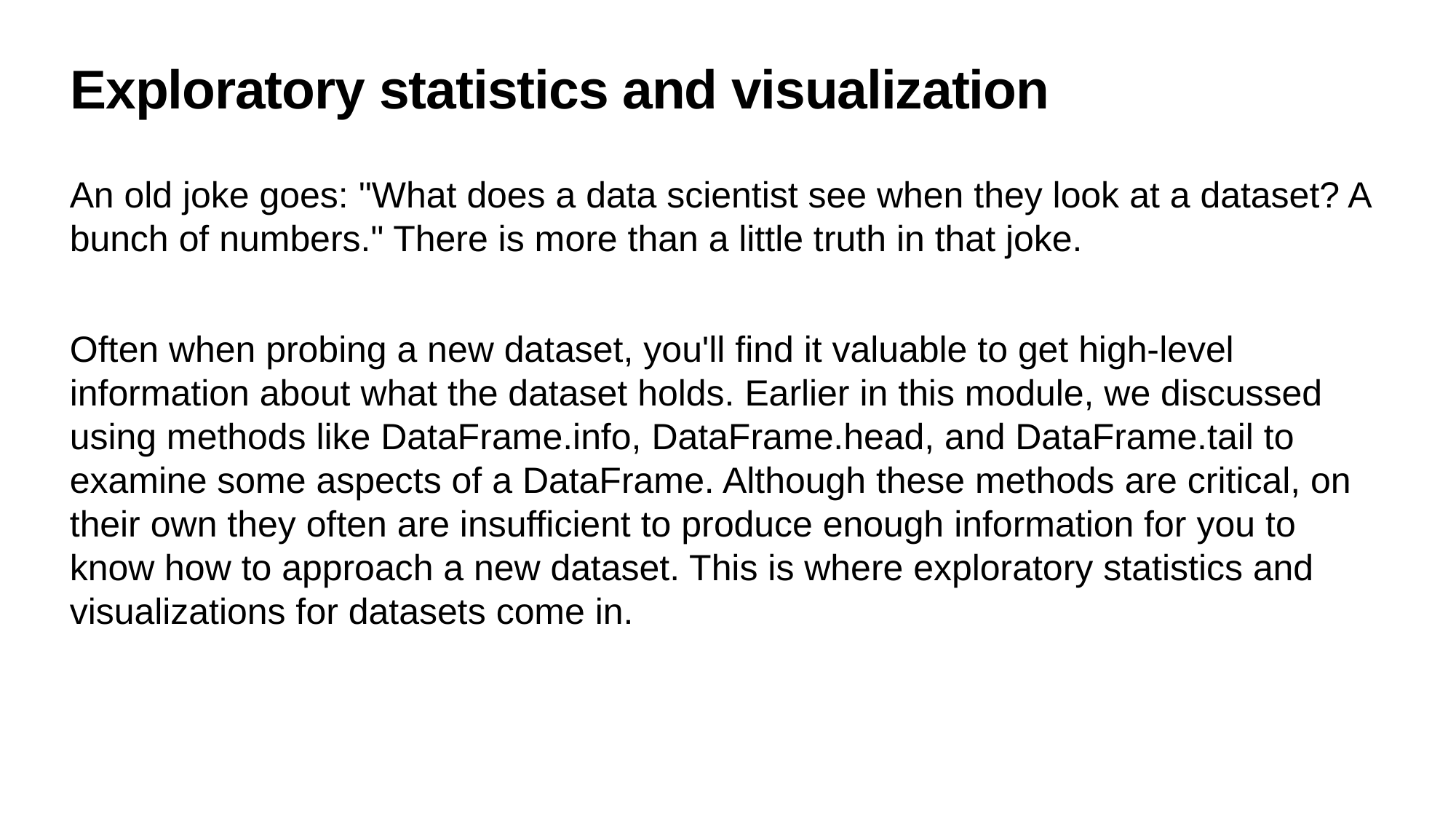

# Exploratory statistics and visualization
An old joke goes: "What does a data scientist see when they look at a dataset? A bunch of numbers." There is more than a little truth in that joke.

Often when probing a new dataset, you'll find it valuable to get high-level information about what the dataset holds. Earlier in this module, we discussed using methods like DataFrame.info, DataFrame.head, and DataFrame.tail to examine some aspects of a DataFrame. Although these methods are critical, on their own they often are insufficient to produce enough information for you to know how to approach a new dataset. This is where exploratory statistics and visualizations for datasets come in.